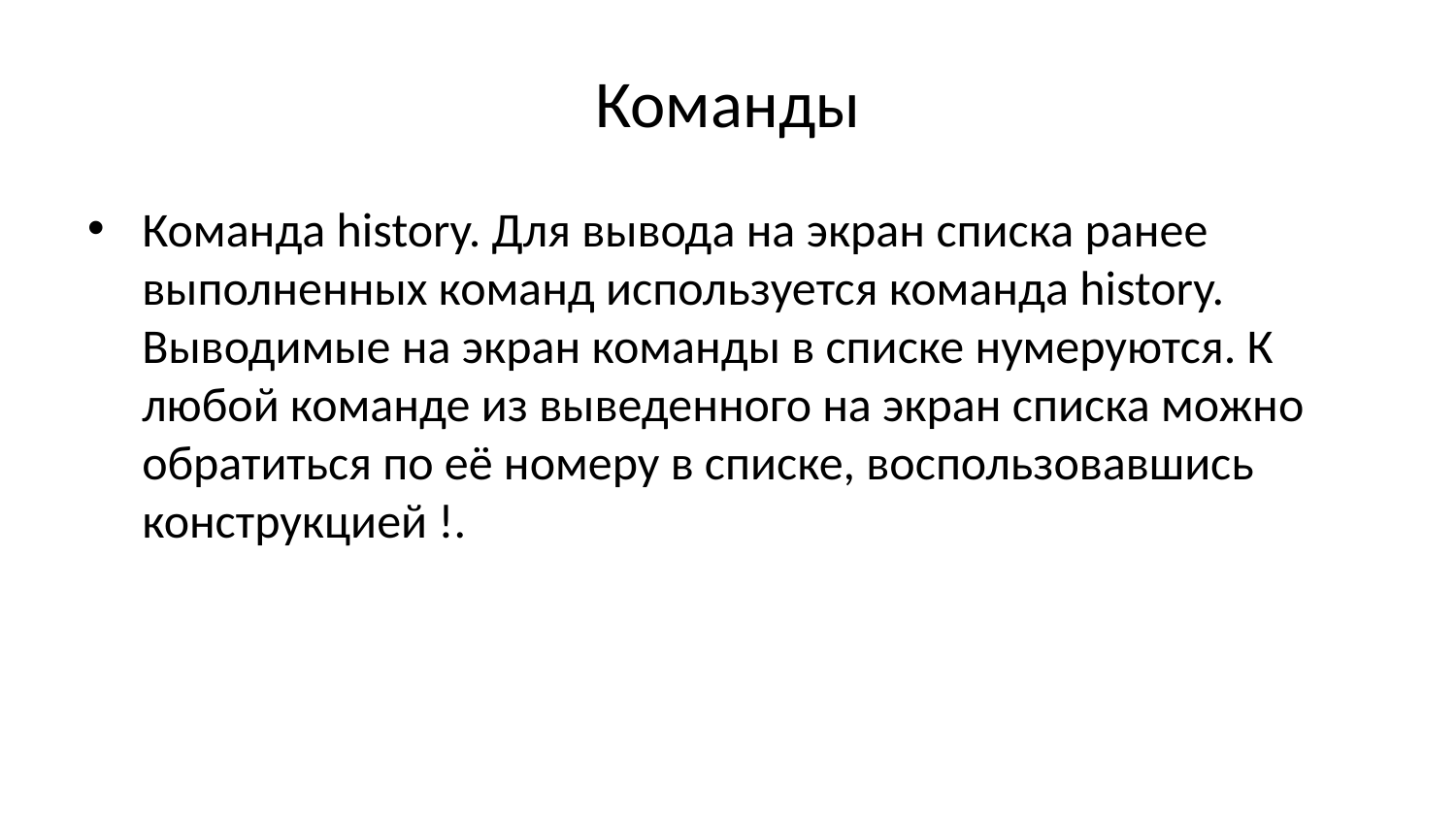

# Команды
Команда history. Для вывода на экран списка ранее выполненных команд используется команда history. Выводимые на экран команды в списке нумеруются. К любой команде из выведенного на экран списка можно обратиться по её номеру в списке, воспользовавшись конструкцией !.